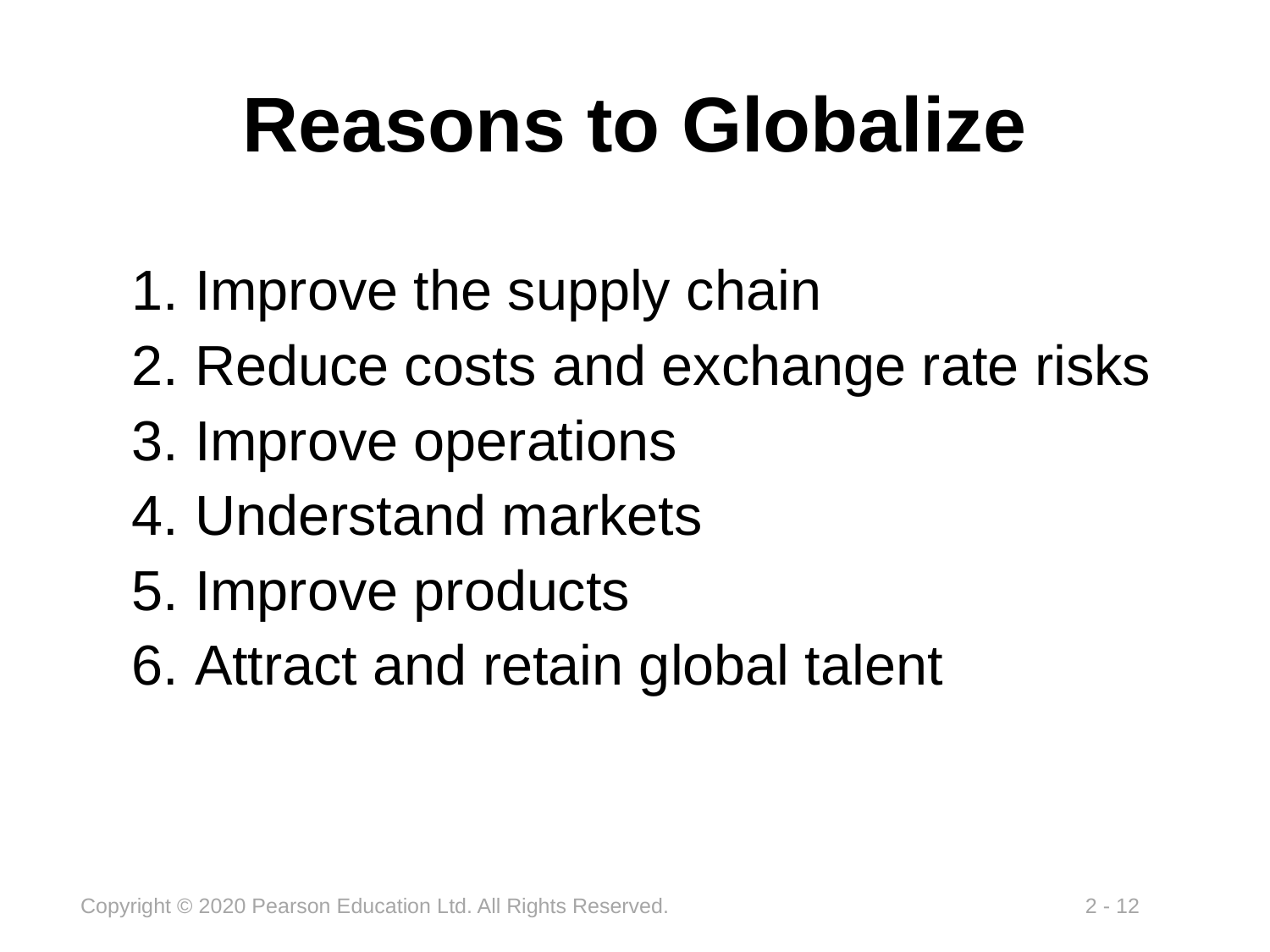

# Reasons to Globalize
Improve the supply chain
Reduce costs and exchange rate risks
Improve operations
Understand markets
Improve products
Attract and retain global talent